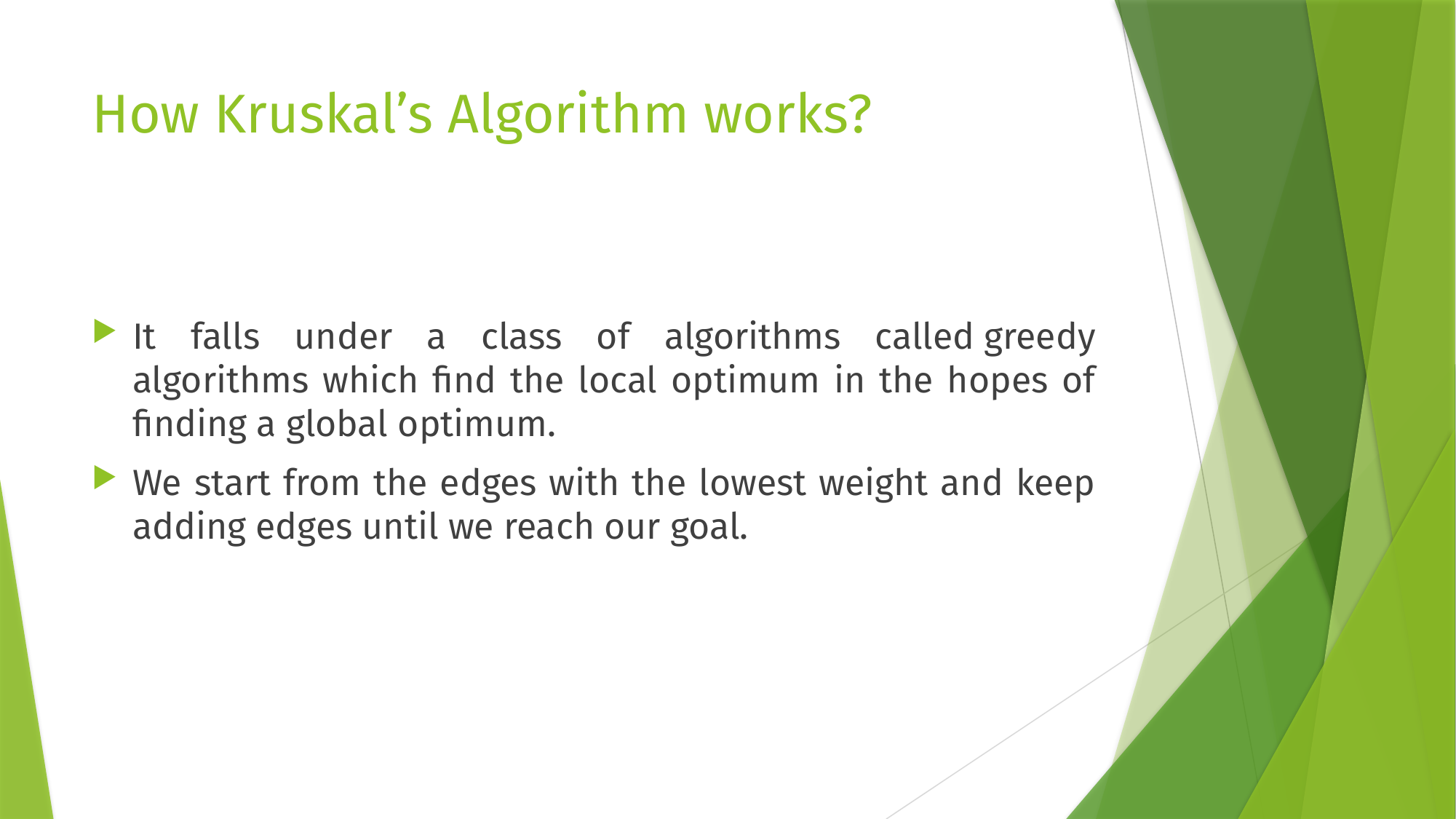

# How Kruskal’s Algorithm works?
It falls under a class of algorithms called greedy algorithms which find the local optimum in the hopes of finding a global optimum.
We start from the edges with the lowest weight and keep adding edges until we reach our goal.